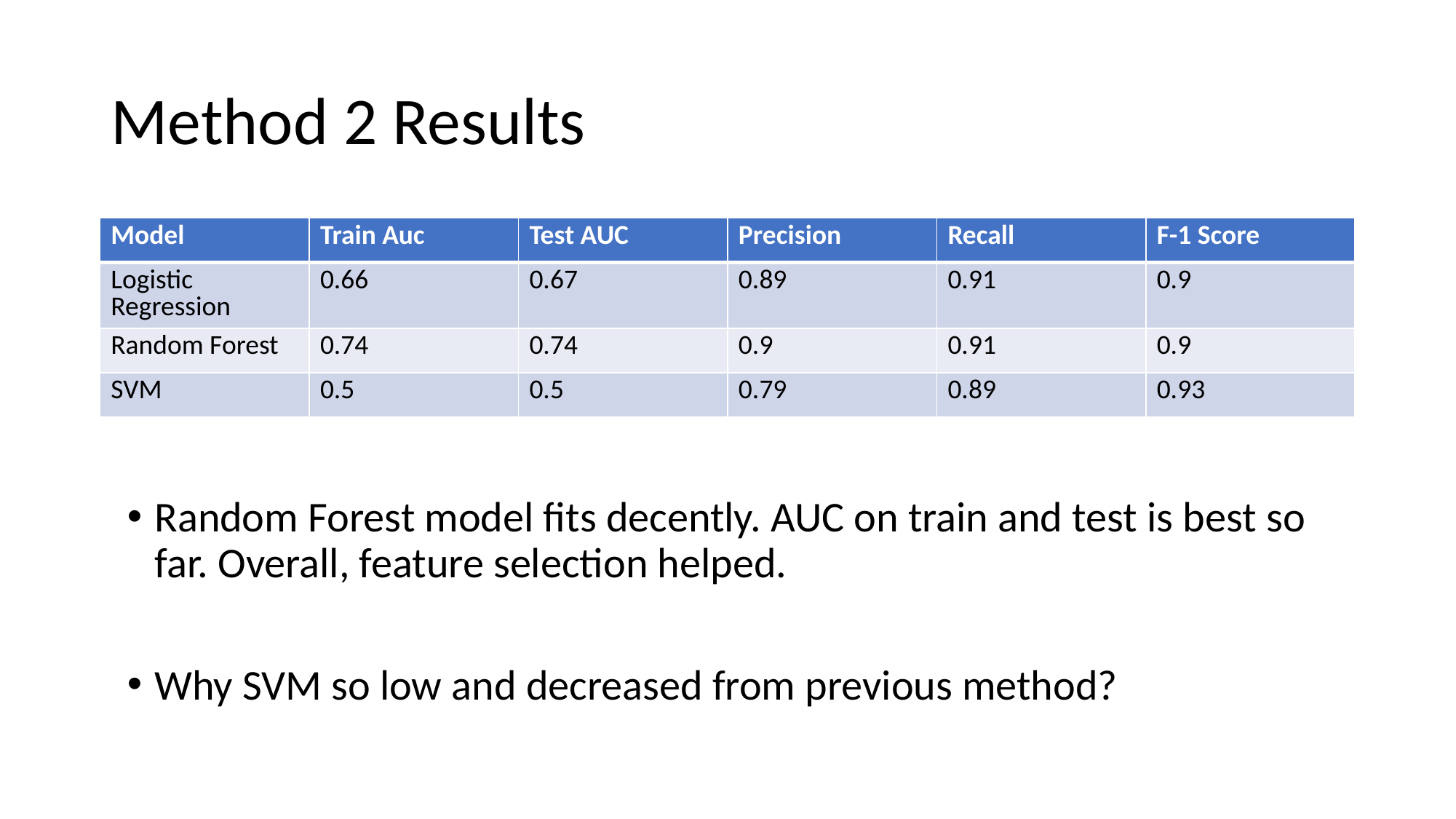

# Method 2 Results
| Model | Train Auc | Test AUC | Precision | Recall | F-1 Score |
| --- | --- | --- | --- | --- | --- |
| Logistic Regression | 0.66 | 0.67 | 0.89 | 0.91 | 0.9 |
| Random Forest | 0.74 | 0.74 | 0.9 | 0.91 | 0.9 |
| SVM | 0.5 | 0.5 | 0.79 | 0.89 | 0.93 |
Random Forest model fits decently. AUC on train and test is best so far. Overall, feature selection helped.

Why SVM so low and decreased from previous method?